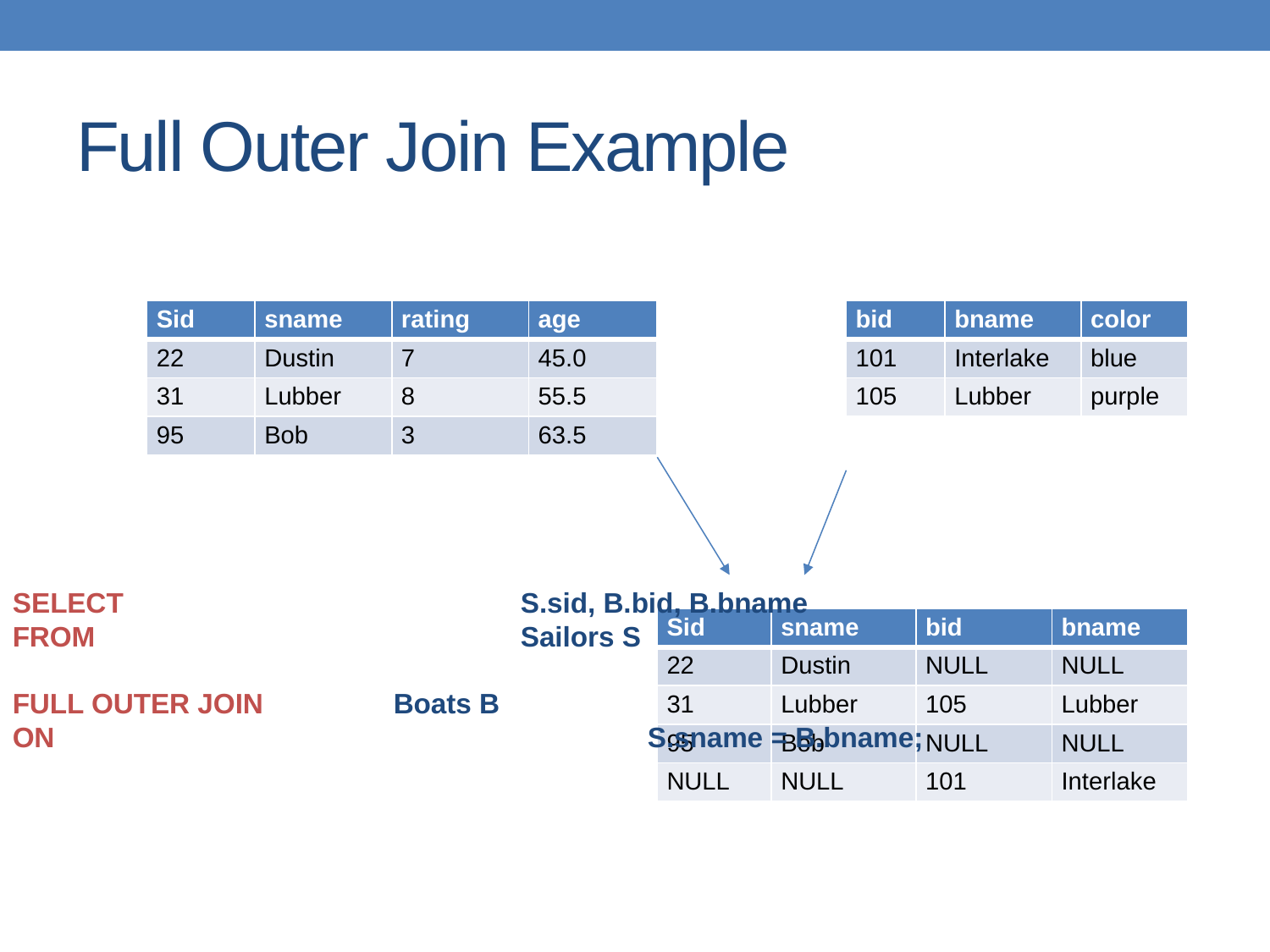

# Full Outer Join Example
| Sid | sname | rating | age |
| --- | --- | --- | --- |
| 22 | Dustin | 7 | 45.0 |
| 31 | Lubber | 8 | 55.5 |
| 95 | Bob | 3 | 63.5 |
| bid | bname | color |
| --- | --- | --- |
| 101 | Interlake | blue |
| 105 | Lubber | purple |
SELECT				S.sid, B.bid, B.bname
FROM				Sailors S

FULL OUTER JOIN		Boats B
ON  					S.sname = B.bname;

| Sid | sname | bid | bname |
| --- | --- | --- | --- |
| 22 | Dustin | NULL | NULL |
| 31 | Lubber | 105 | Lubber |
| 95 | Bob | NULL | NULL |
| NULL | NULL | 101 | Interlake |